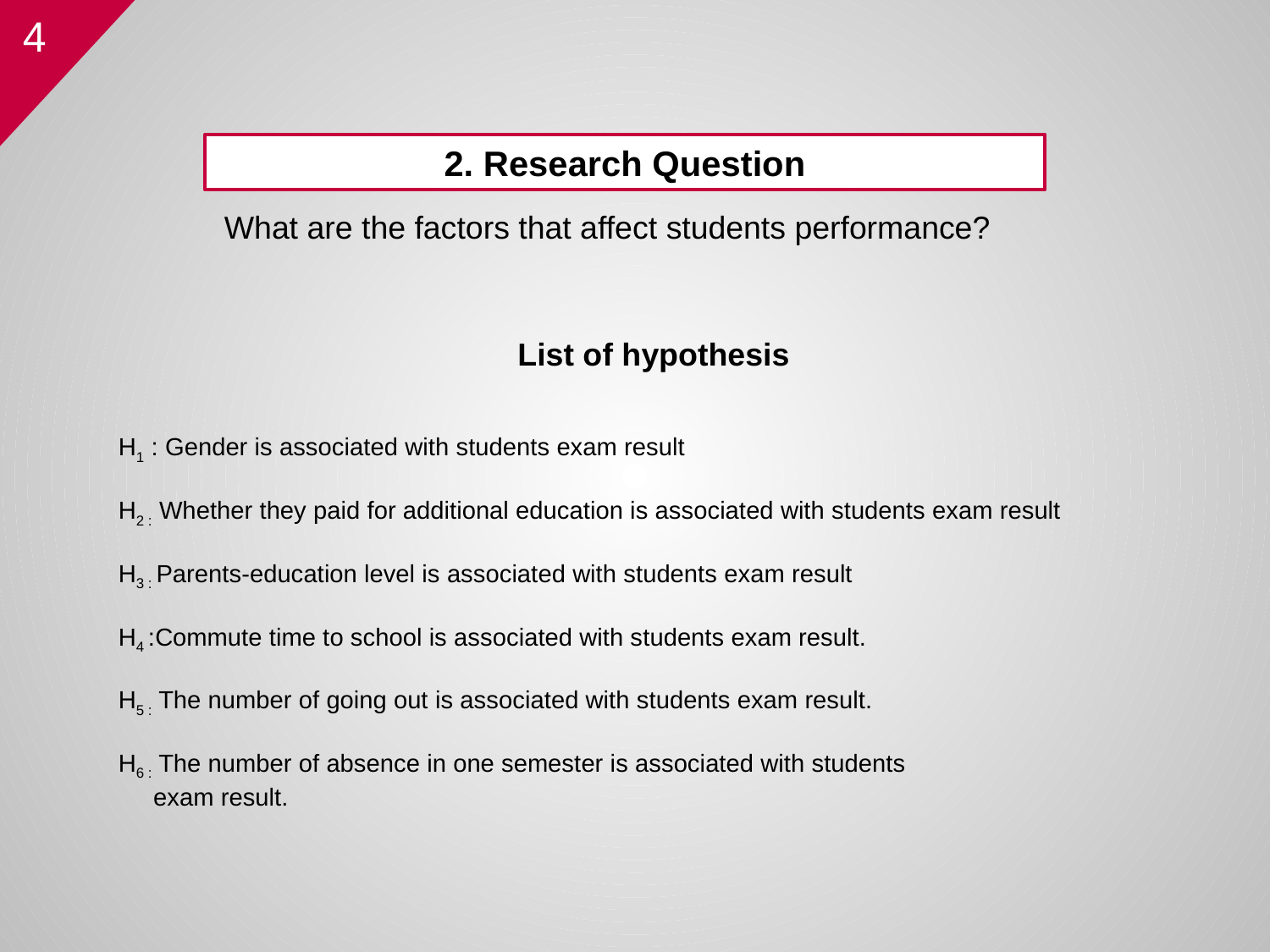

2. Research Question
What are the factors that affect students performance?
List of hypothesis

H1 : Gender is associated with students exam result

H2 : Whether they paid for additional education is associated with students exam result

H3 : Parents-education level is associated with students exam result

H4 :Commute time to school is associated with students exam result.

H5 : The number of going out is associated with students exam result.

H6 : The number of absence in one semester is associated with students
     exam result.